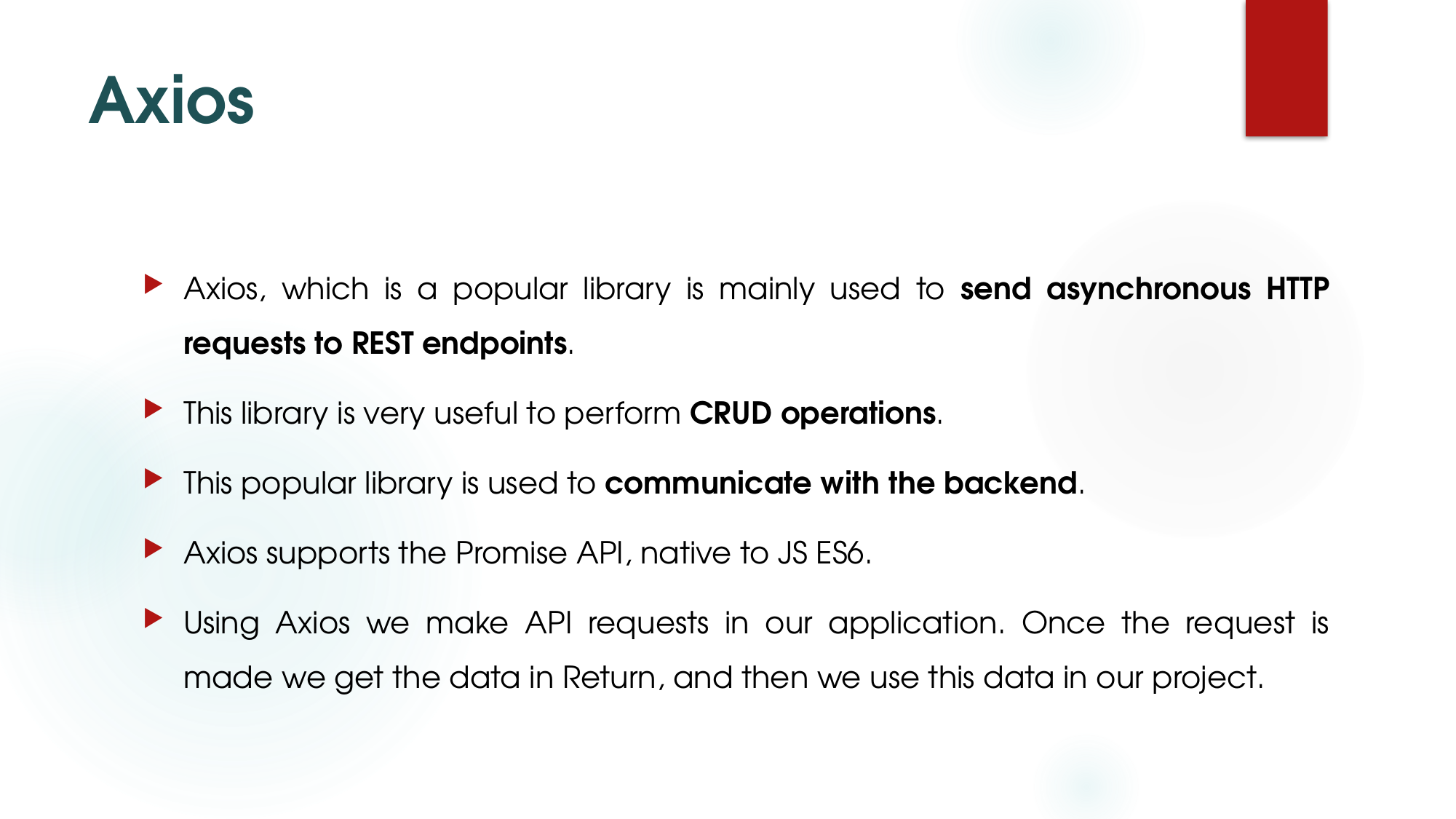

# Axios
Axios, which is a popular library is mainly used to send asynchronous HTTP requests to REST endpoints.
This library is very useful to perform CRUD operations.
This popular library is used to communicate with the backend.
Axios supports the Promise API, native to JS ES6.
Using Axios we make API requests in our application. Once the request is made we get the data in Return, and then we use this data in our project.